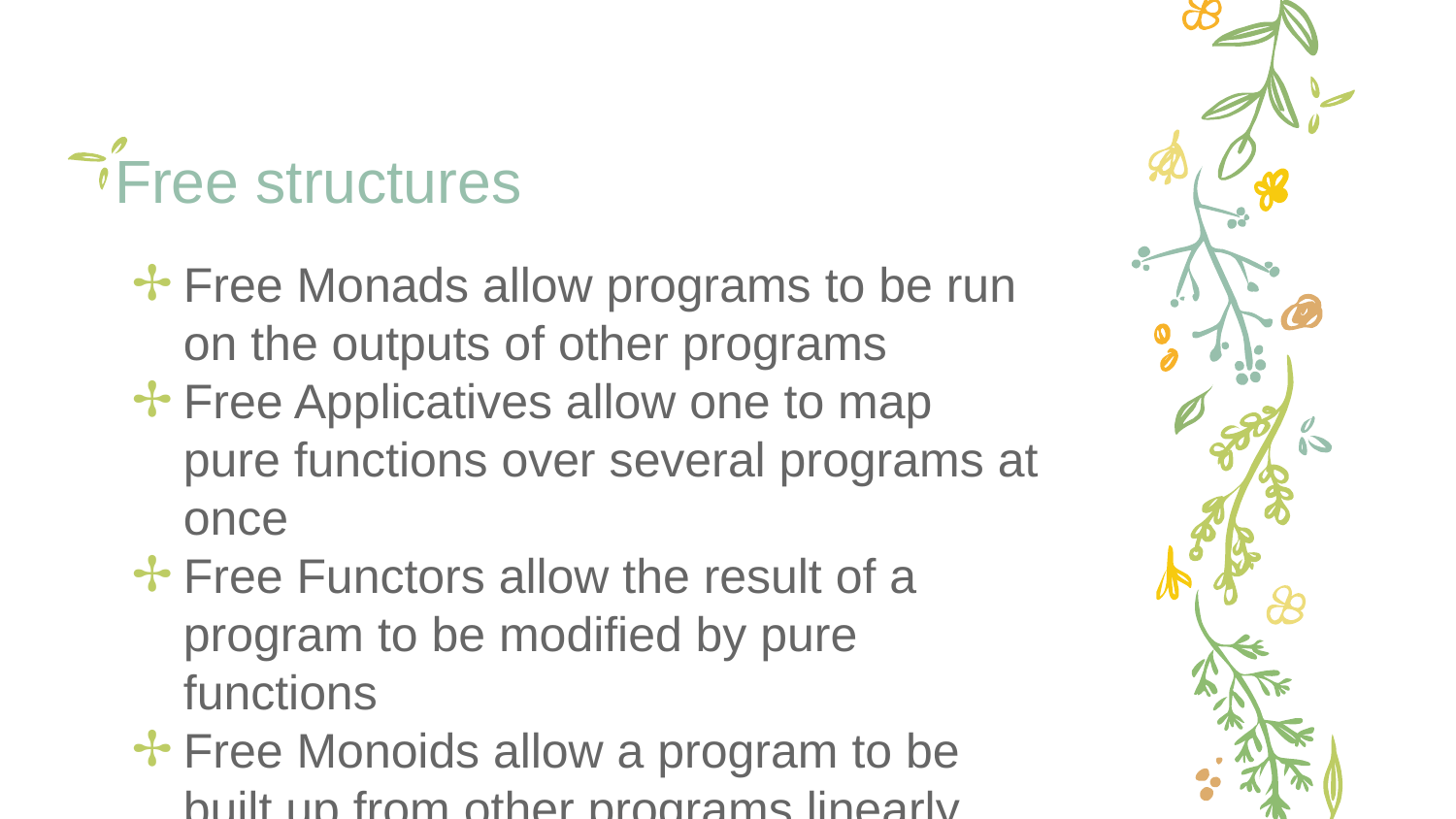

# Free structures
Free Monads allow programs to be run on the outputs of other programs
Free Applicatives allow one to map pure functions over several programs at once
Free Functors allow the result of a program to be modified by pure functions
Free Monoids allow a program to be built up from other programs linearly